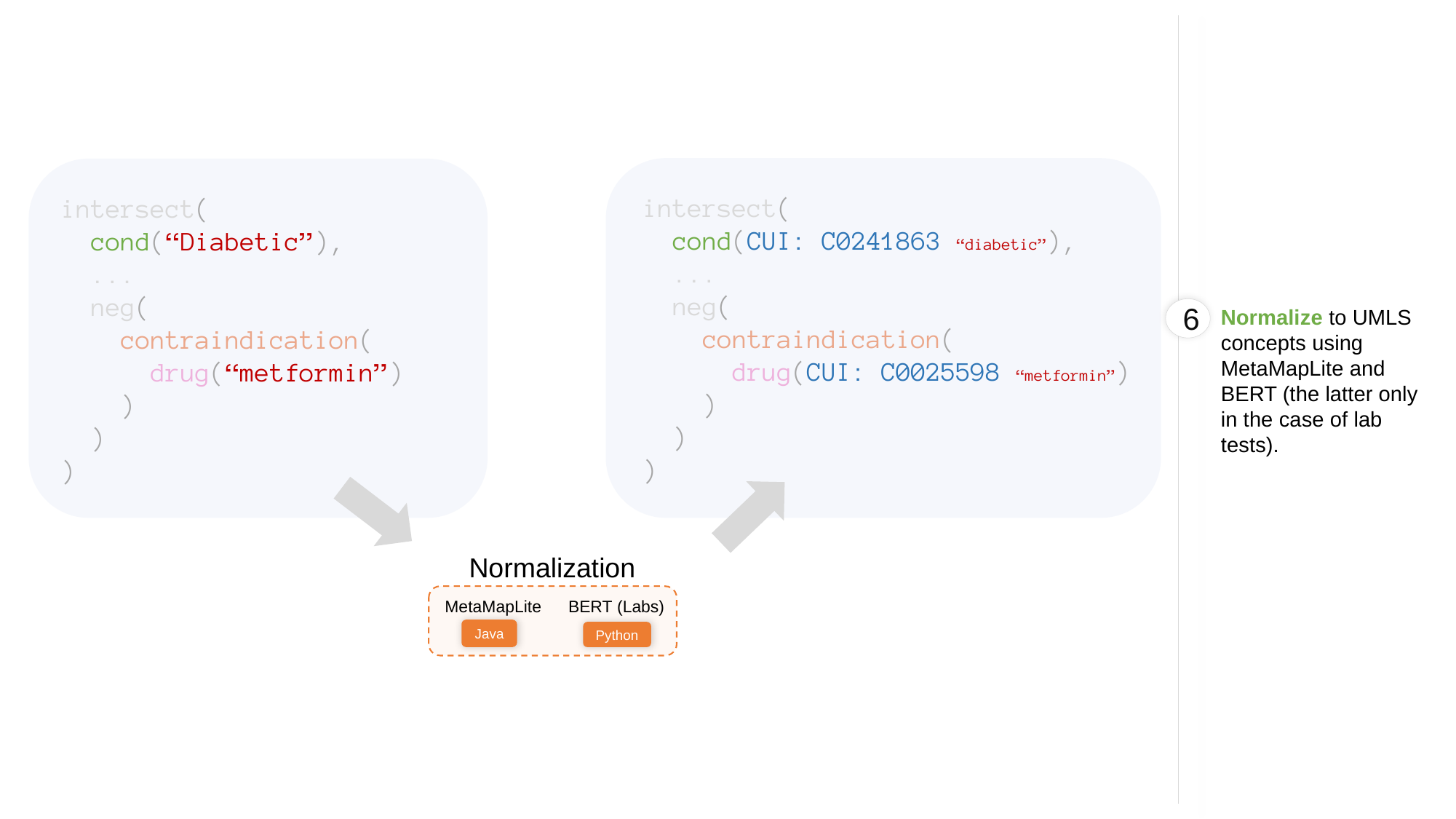

intersect(
  cond(CUI: C0241863 “diabetic”),
  ...
  neg(
    contraindication(
      drug(CUI: C0025598 “metformin”)
    )
  )
)

intersect(
  cond(“Diabetic”),
  ...
  neg(
    contraindication(
      drug(“metformin”)
    )
  )
)
6
Normalize to UMLS concepts using MetaMapLite and BERT (the latter only in the case of lab tests).

Normalization

MetaMapLite
BERT (Labs)
Java
Python